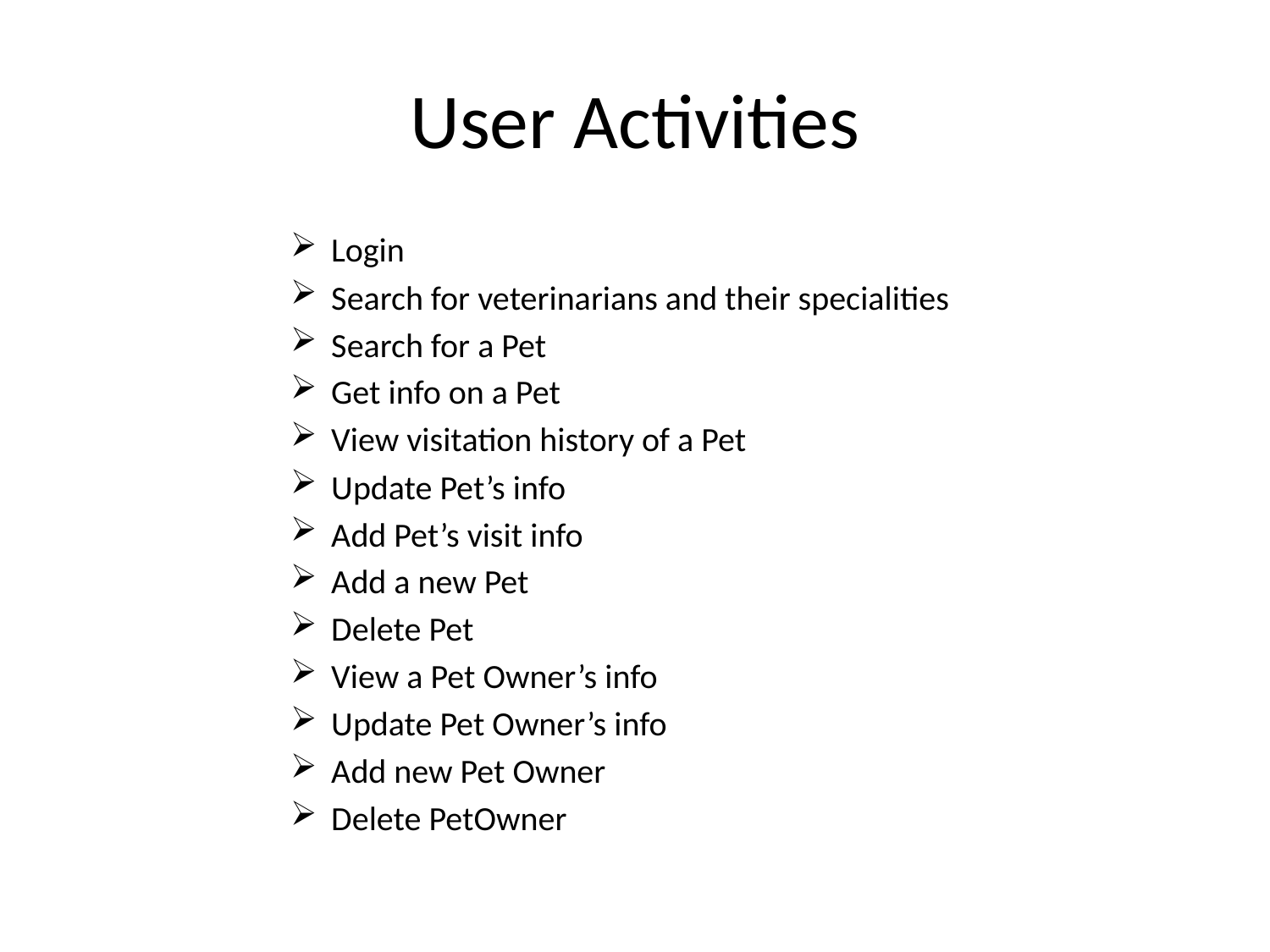

# User Activities
Login
Search for veterinarians and their specialities
Search for a Pet
Get info on a Pet
View visitation history of a Pet
Update Pet’s info
Add Pet’s visit info
Add a new Pet
Delete Pet
View a Pet Owner’s info
Update Pet Owner’s info
Add new Pet Owner
Delete PetOwner